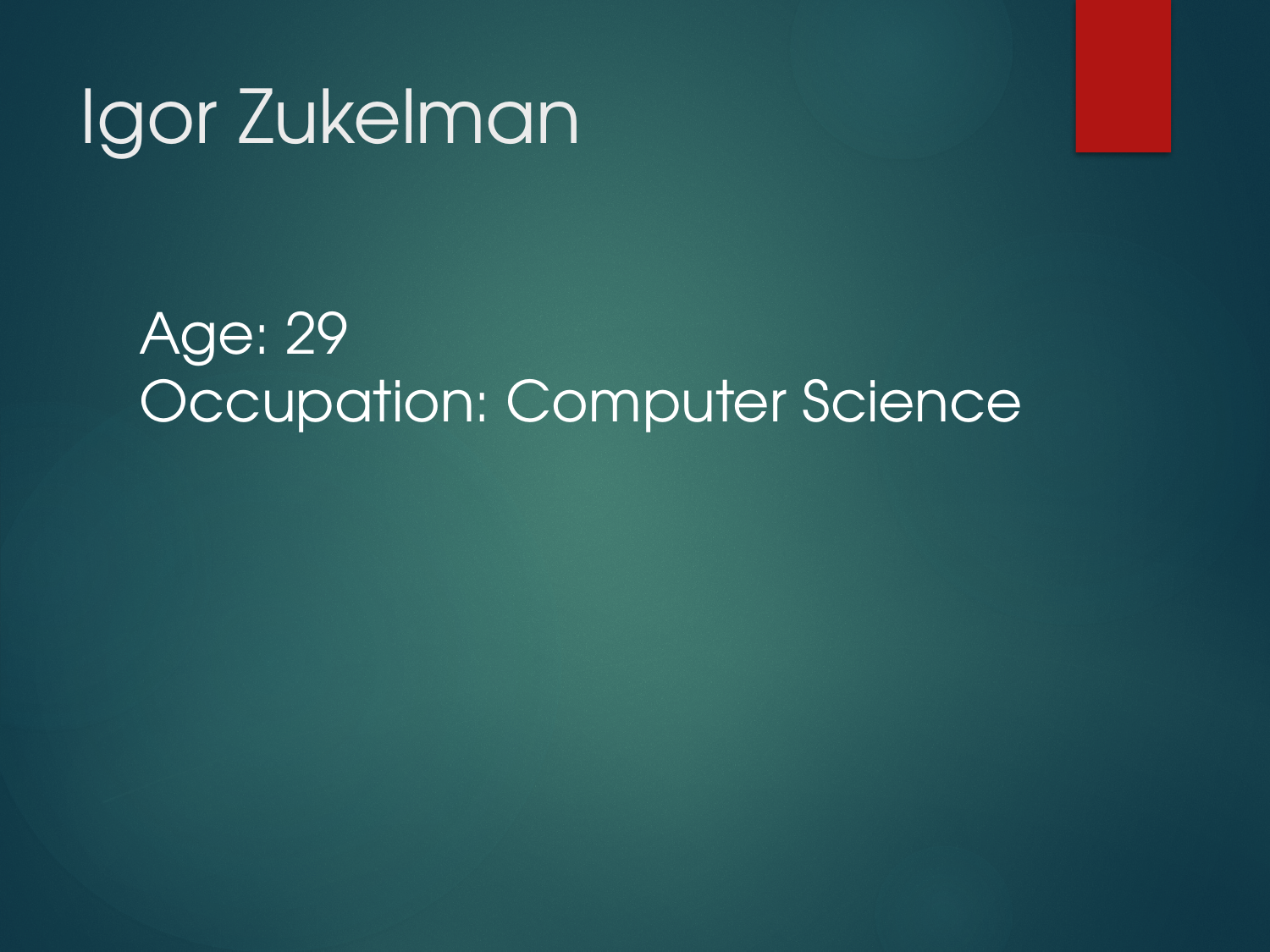

# Igor Zukelman

Age: 29
Occupation: Computer Science